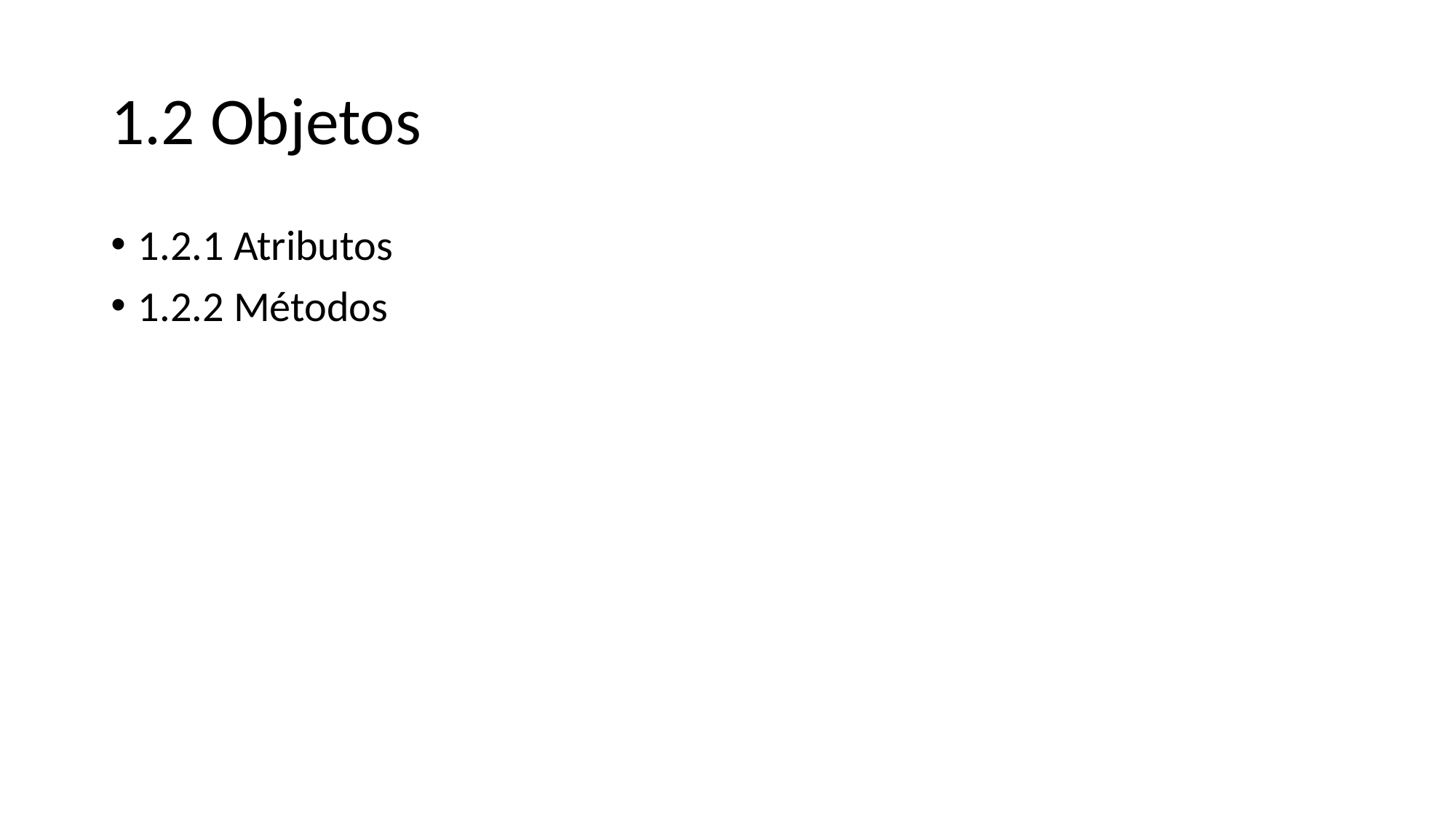

# 1.2 Objetos
1.2.1 Atributos
1.2.2 Métodos